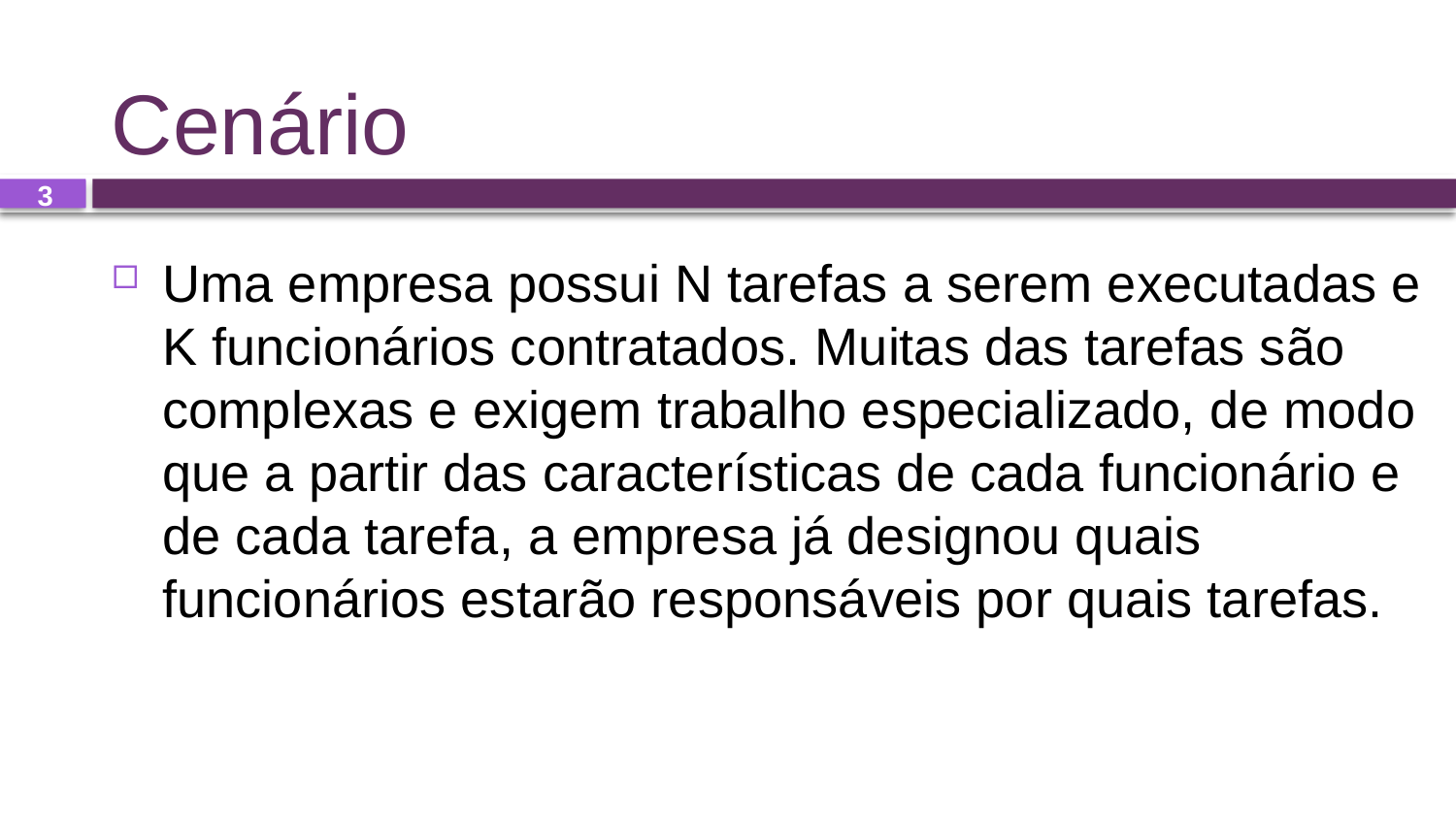

# Cenário
3
Uma empresa possui N tarefas a serem executadas e K funcionários contratados. Muitas das tarefas são complexas e exigem trabalho especializado, de modo que a partir das características de cada funcionário e de cada tarefa, a empresa já designou quais funcionários estarão responsáveis por quais tarefas.